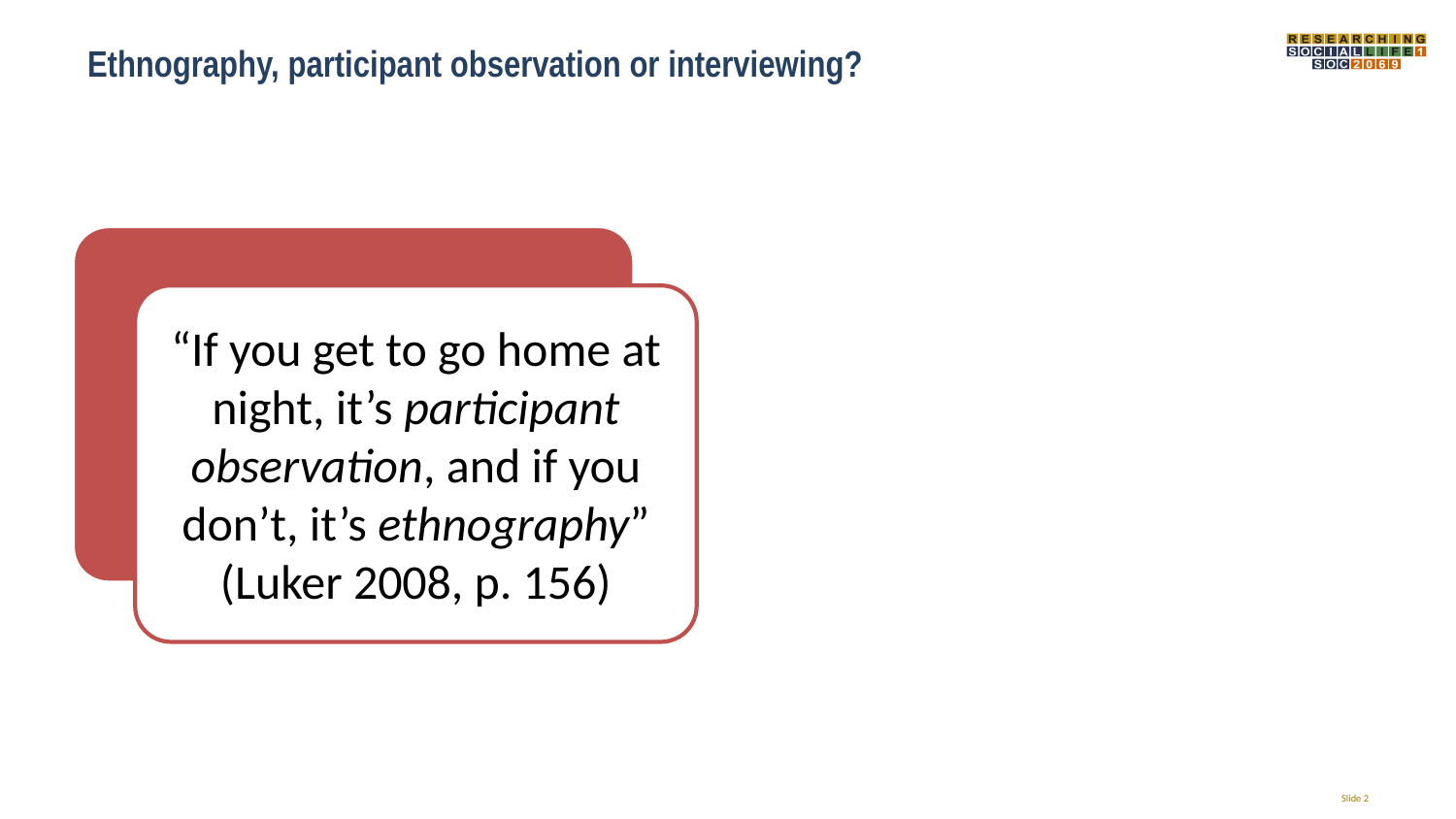

# Ethnography, participant observation or interviewing?

“If you get to go home at night, it’s participant observation, and if you don’t, it’s ethnography” (Luker 2008, p. 156)
Slide 2